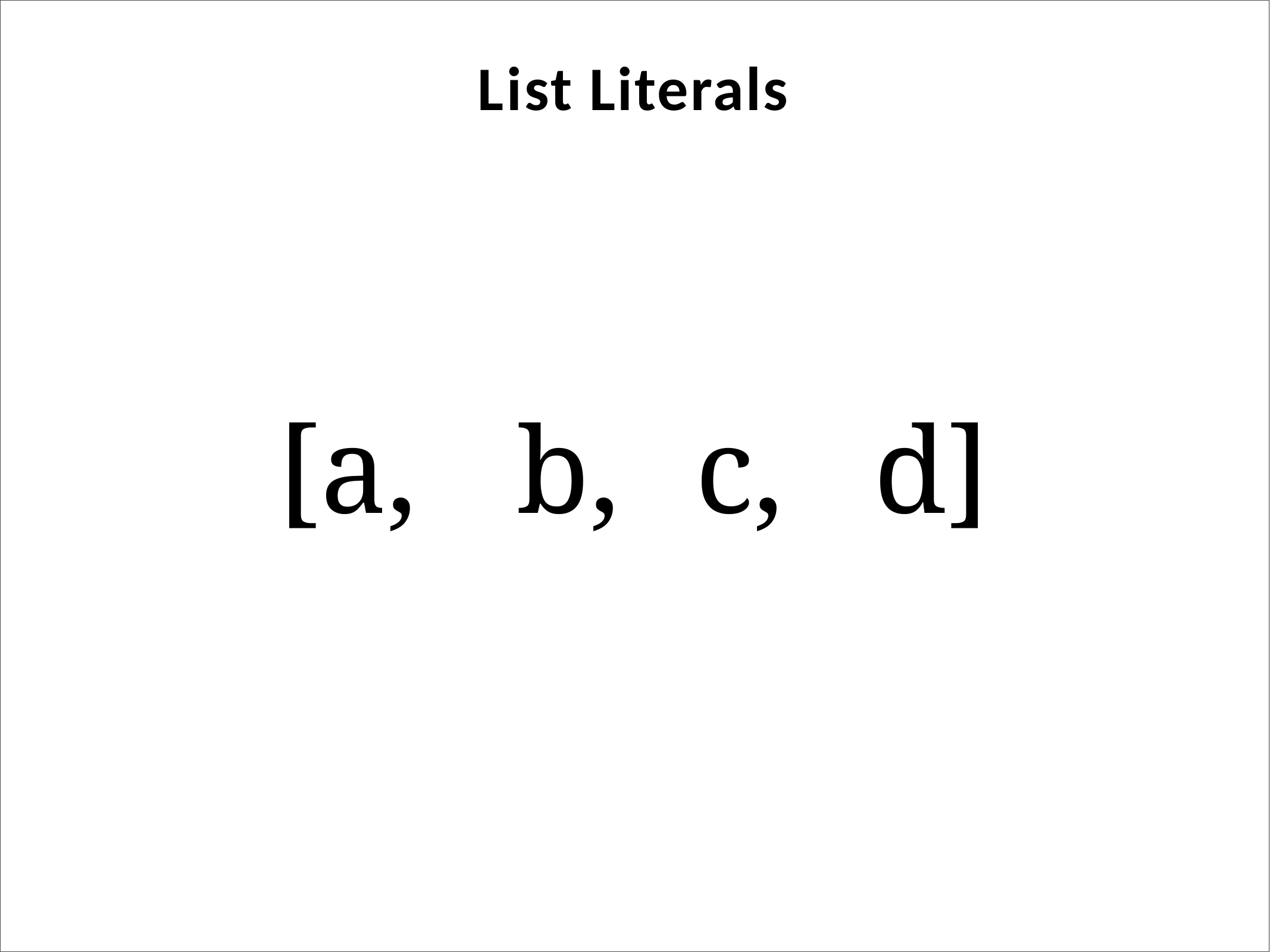

# List Literals
[a,	b,	c,	d]